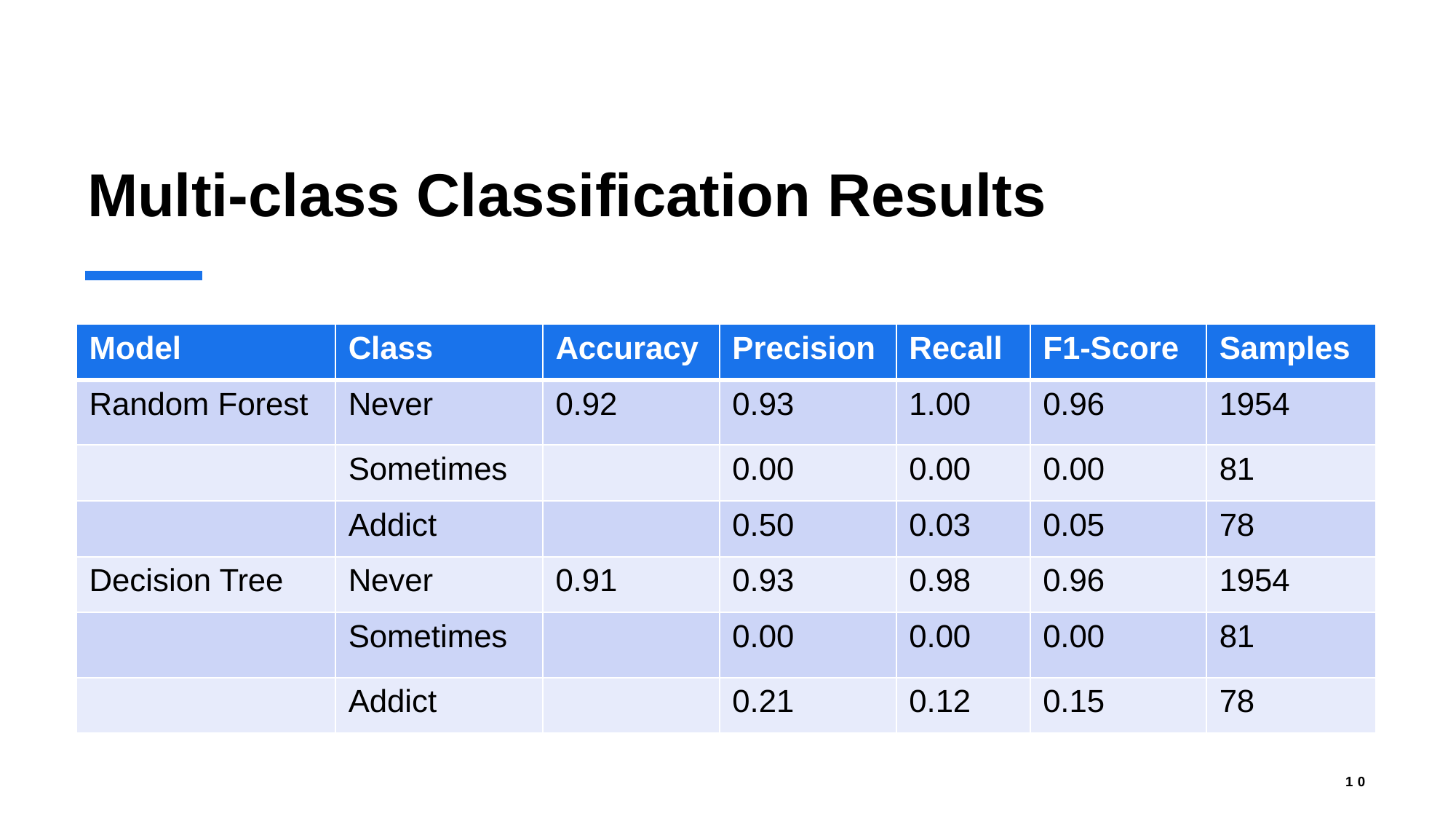

# Multi-class Classification Results
| Model | Class | Accuracy | Precision | Recall | F1-Score | Samples |
| --- | --- | --- | --- | --- | --- | --- |
| Random Forest | Never | 0.92 | 0.93 | 1.00 | 0.96 | 1954 |
|  | Sometimes |  | 0.00 | 0.00 | 0.00 | 81 |
|  | Addict |  | 0.50 | 0.03 | 0.05 | 78 |
| Decision Tree | Never | 0.91 | 0.93 | 0.98 | 0.96 | 1954 |
|  | Sometimes |  | 0.00 | 0.00 | 0.00 | 81 |
|  | Addict |  | 0.21 | 0.12 | 0.15 | 78 |
10